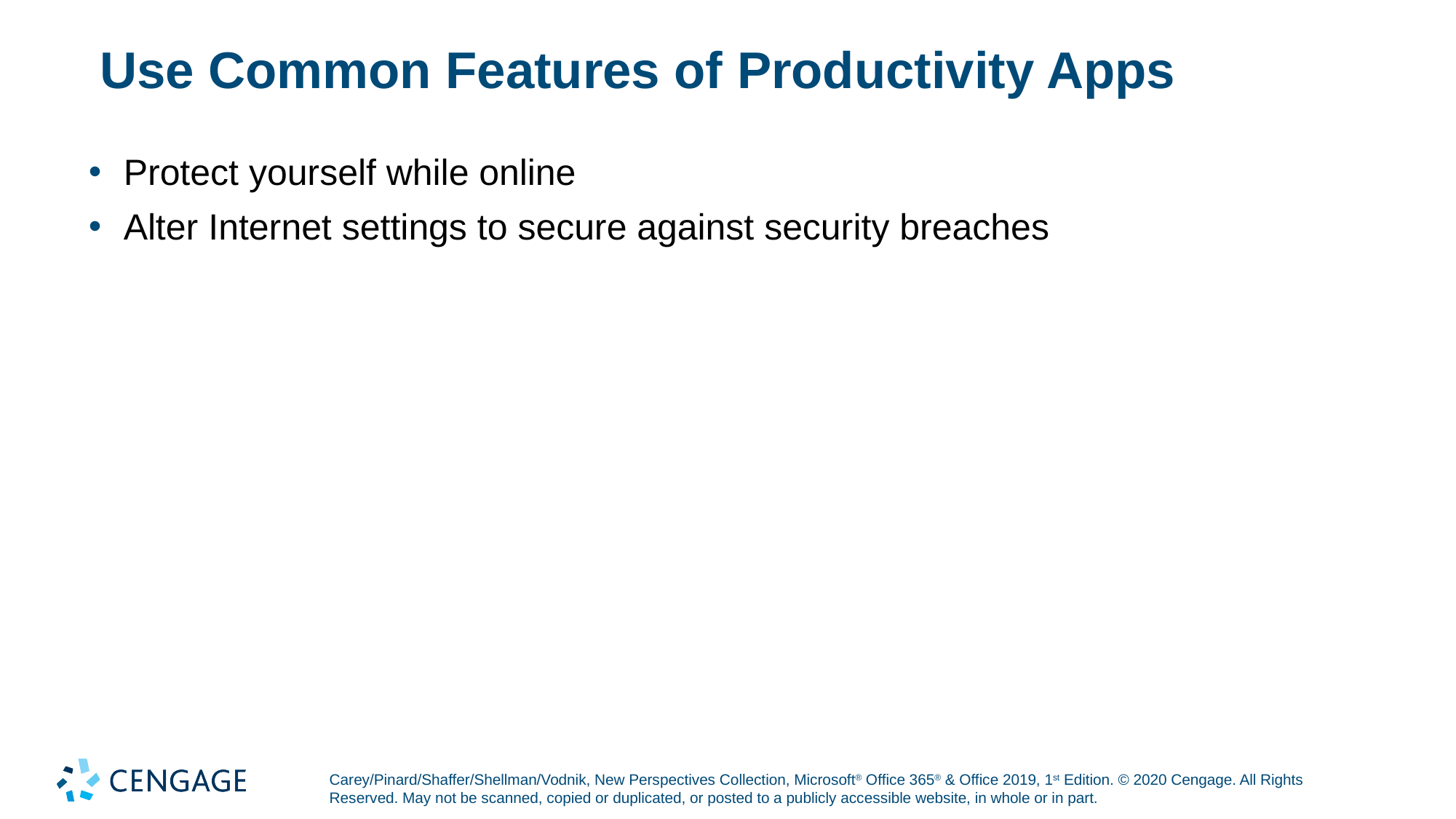

# Use Common Features of Productivity Apps
Protect yourself while online
Alter Internet settings to secure against security breaches